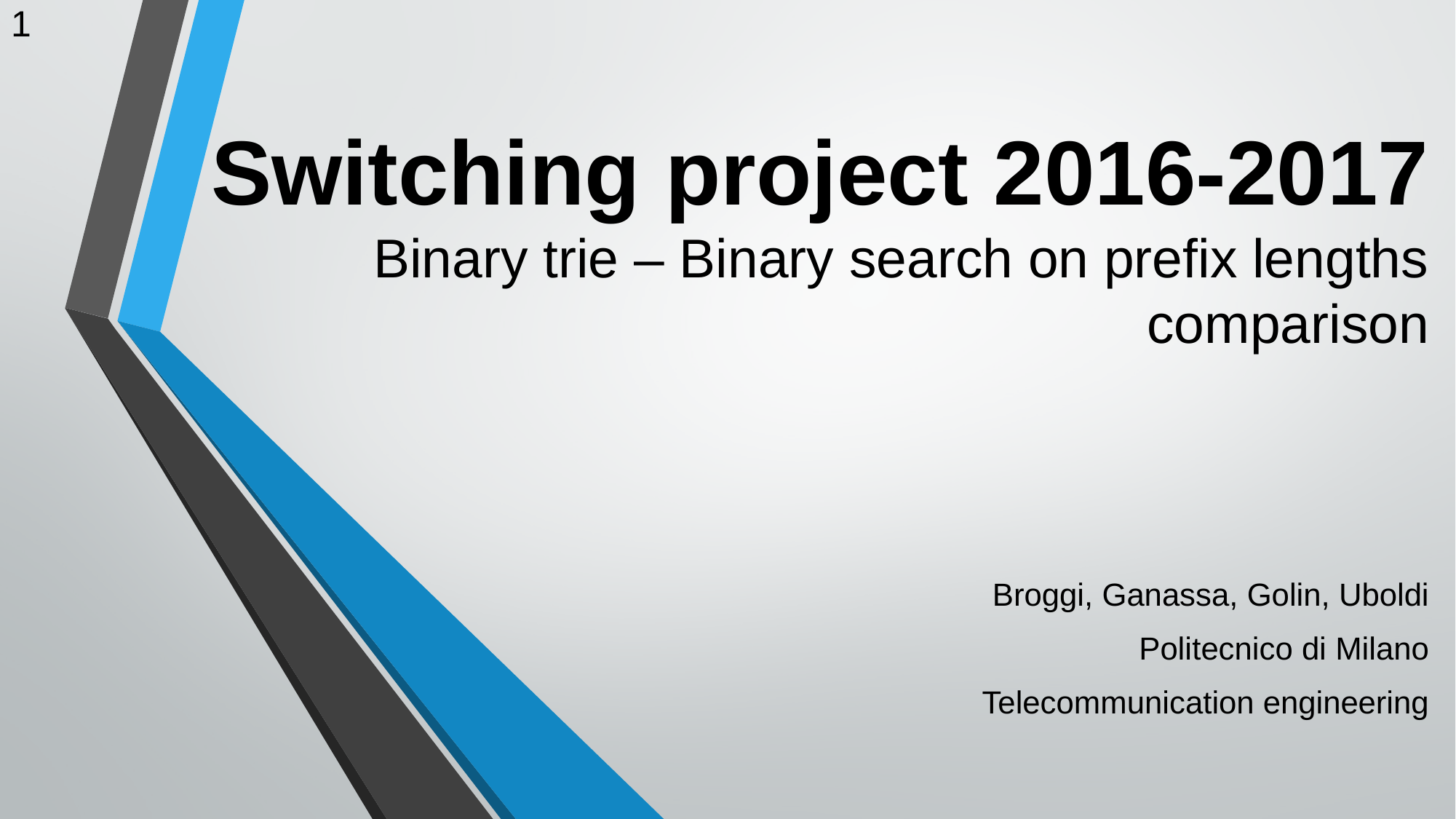

1
# Switching project 2016-2017 Binary trie – Binary search on prefix lengths comparison
Broggi, Ganassa, Golin, Uboldi
Politecnico di Milano
Telecommunication engineering